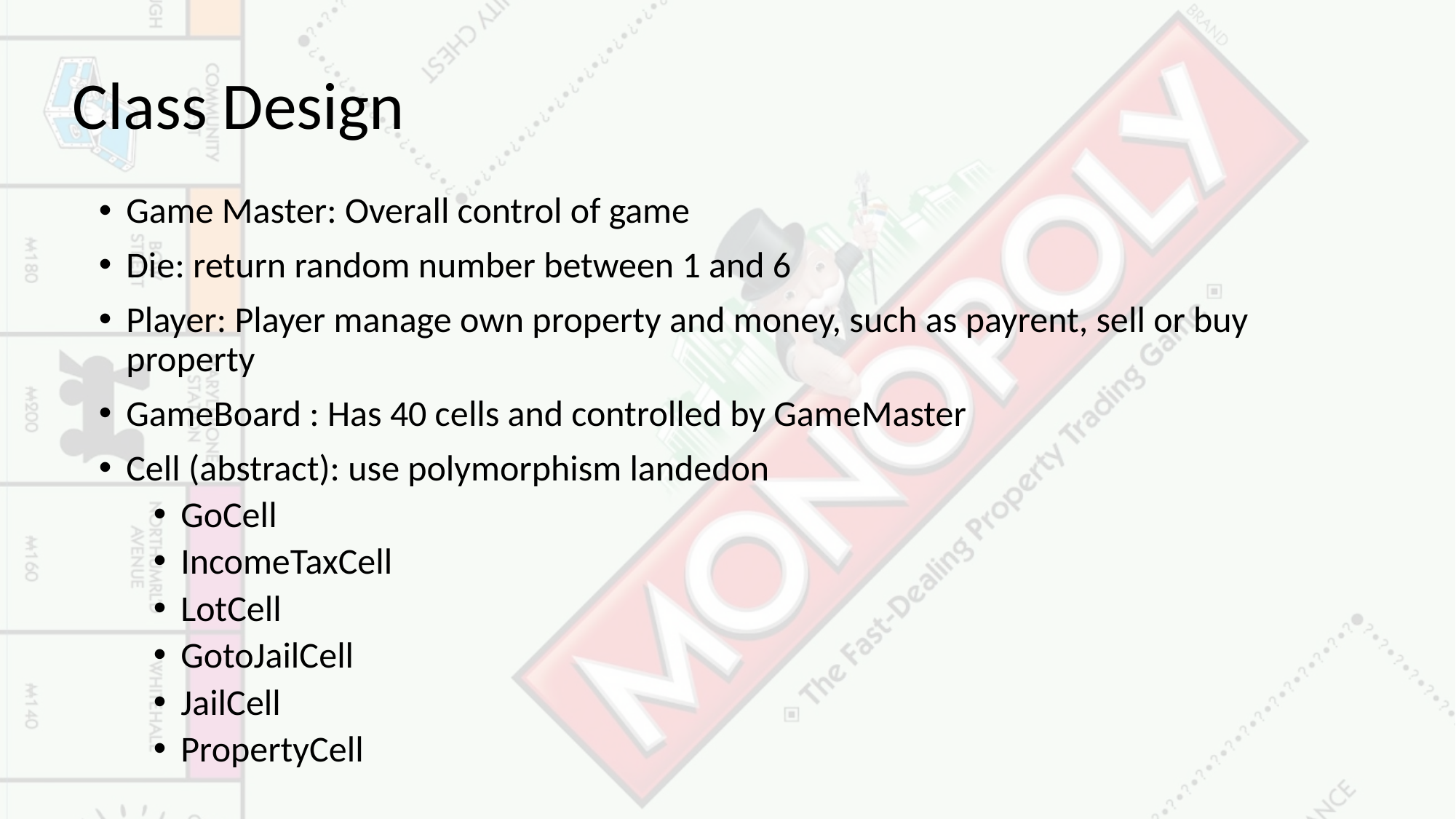

Class Design
Game Master: Overall control of game
Die: return random number between 1 and 6
Player: Player manage own property and money, such as payrent, sell or buy property
GameBoard : Has 40 cells and controlled by GameMaster
Cell (abstract): use polymorphism landedon
GoCell
IncomeTaxCell
LotCell
GotoJailCell
JailCell
PropertyCell